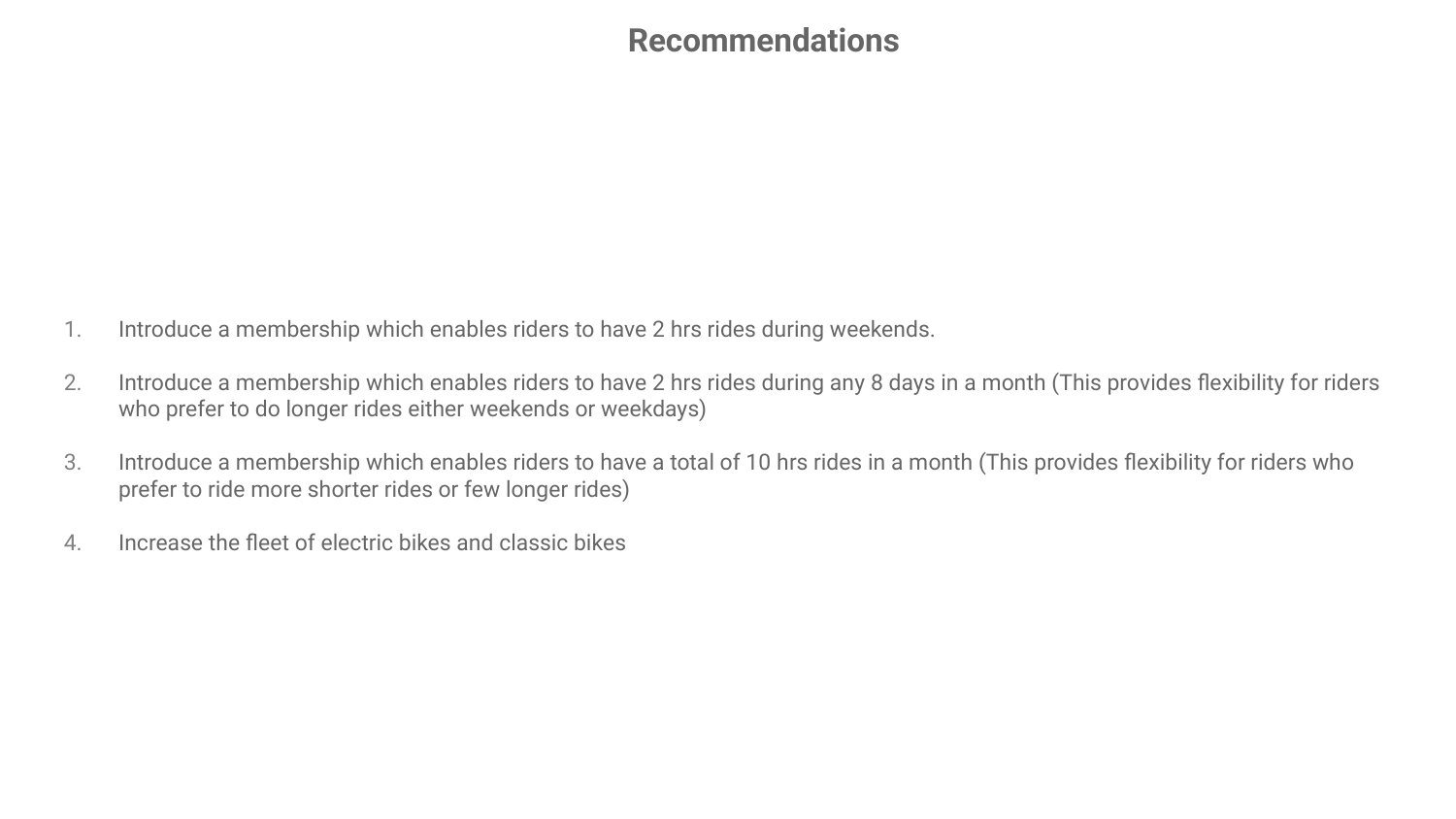

Recommendations
Introduce a membership which enables riders to have 2 hrs rides during weekends.

Introduce a membership which enables riders to have 2 hrs rides during any 8 days in a month (This provides flexibility for riders who prefer to do longer rides either weekends or weekdays)

Introduce a membership which enables riders to have a total of 10 hrs rides in a month (This provides flexibility for riders who prefer to ride more shorter rides or few longer rides)

Increase the fleet of electric bikes and classic bikes